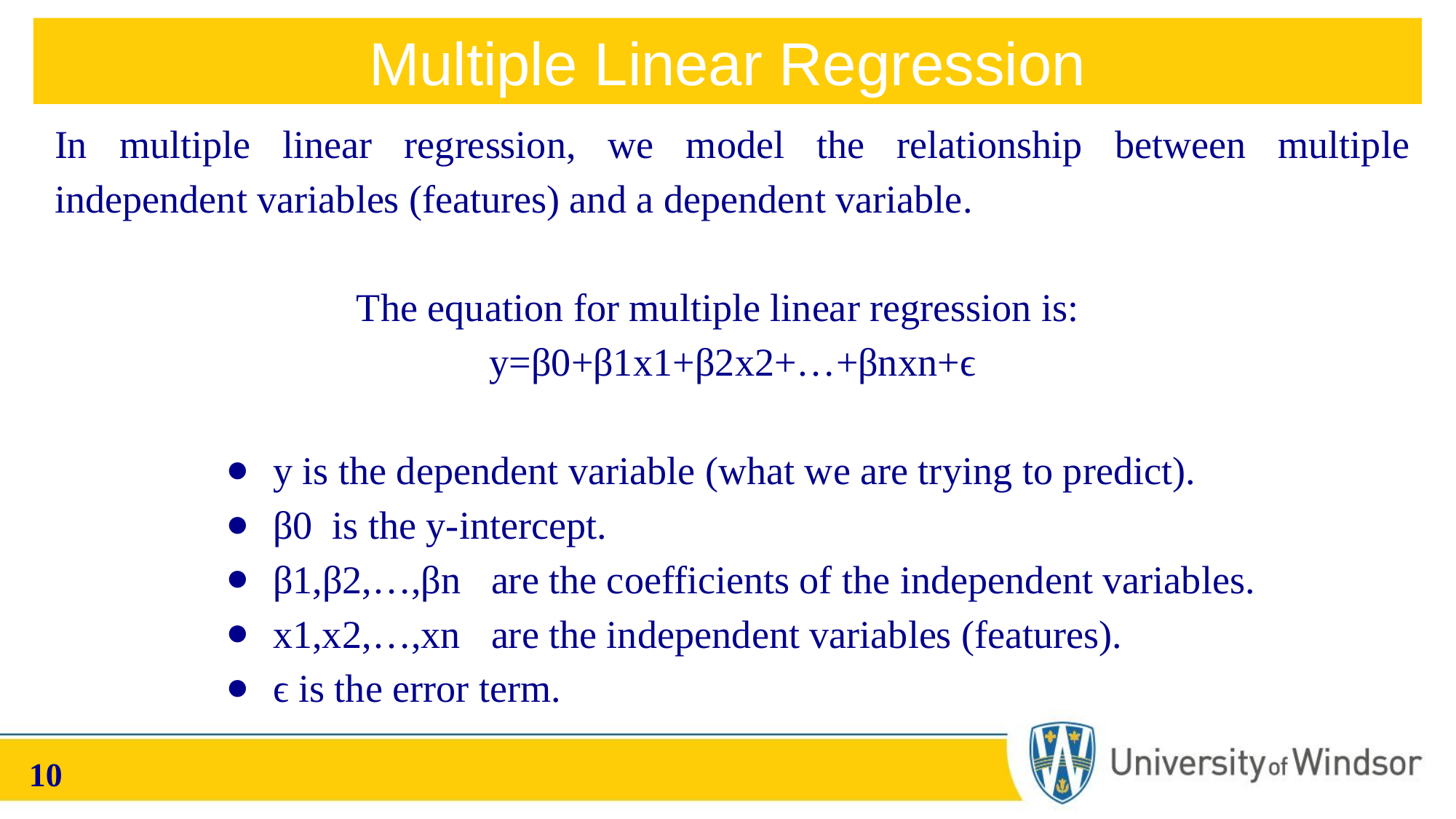

Multiple Linear Regression
In multiple linear regression, we model the relationship between multiple independent variables (features) and a dependent variable.

The equation for multiple linear regression is:
y=β0​+β1​x1+β2​x2+…+βn​xn​+ϵ

y is the dependent variable (what we are trying to predict).
β0  is the y-intercept.
β1,β2,…,βn	are the coefficients of the independent variables.
x1,x2​,…,xn​ 	are the independent variables (features).
ϵ is the error term.
10